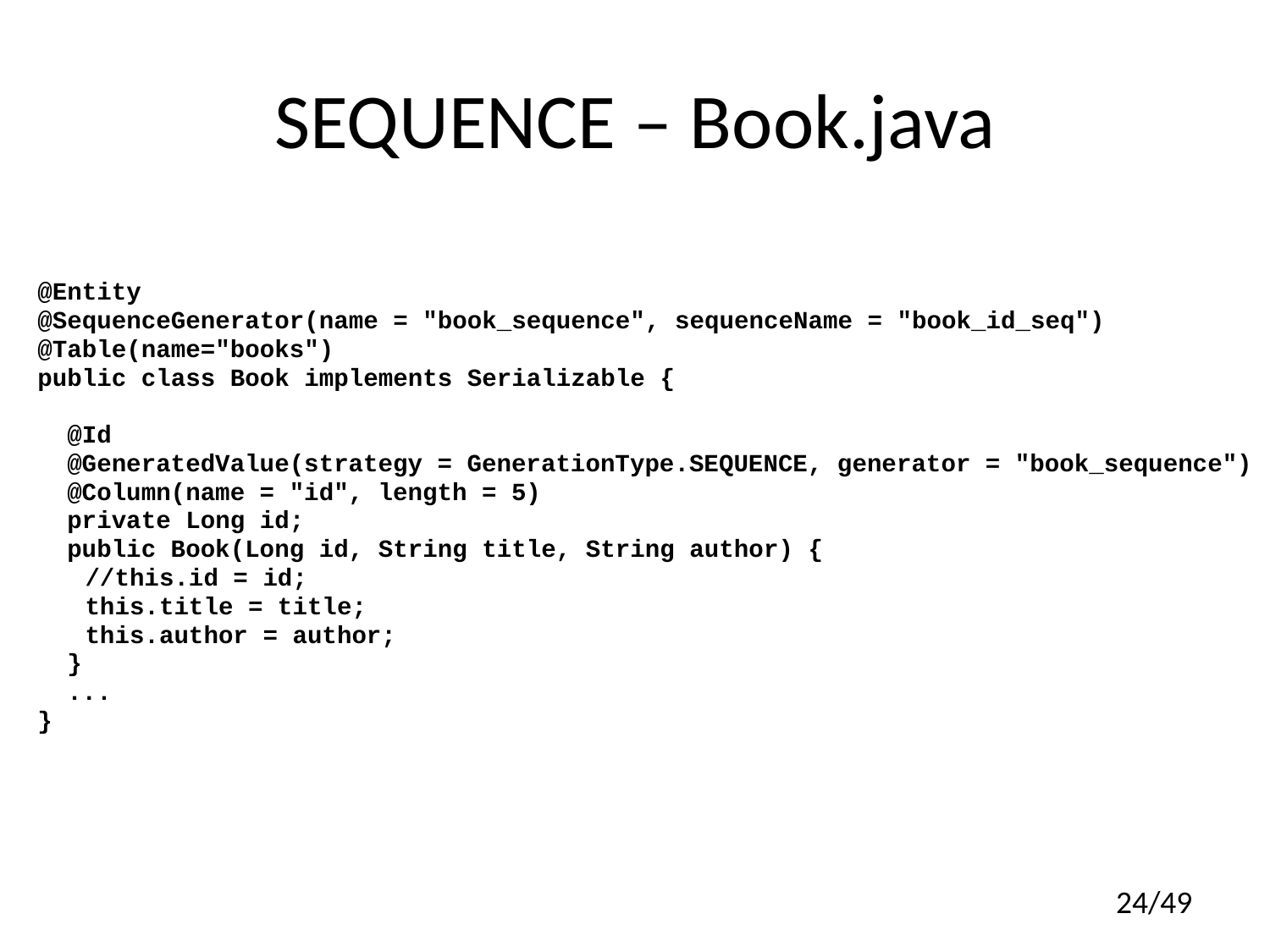

# SEQUENCE – Book.java
@Entity
@SequenceGenerator(name = "book_sequence", sequenceName = "book_id_seq")
@Table(name="books")
public class Book implements Serializable {

  @Id
  @GeneratedValue(strategy = GenerationType.SEQUENCE, generator = "book_sequence")
  @Column(name = "id", length = 5)
  private Long id;
  public Book(Long id, String title, String author) {
	//this.id = id;
	this.title = title;
	this.author = author;
  }
  ...
}